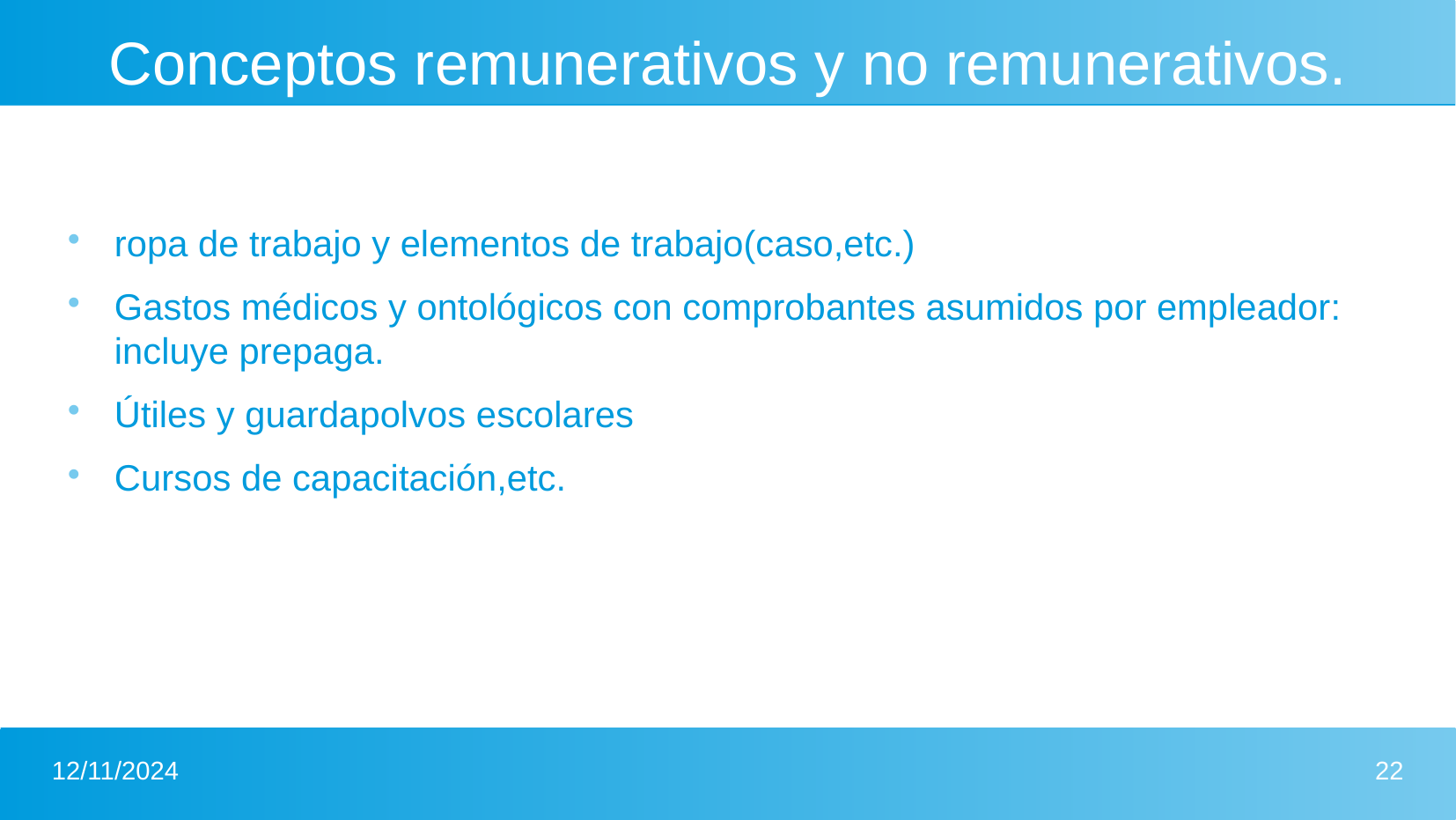

# Conceptos remunerativos y no remunerativos.

ropa de trabajo y elementos de trabajo(caso,etc.)
Gastos médicos y ontológicos con comprobantes asumidos por empleador: incluye prepaga.
Útiles y guardapolvos escolares
Cursos de capacitación,etc.
12/11/2024
22